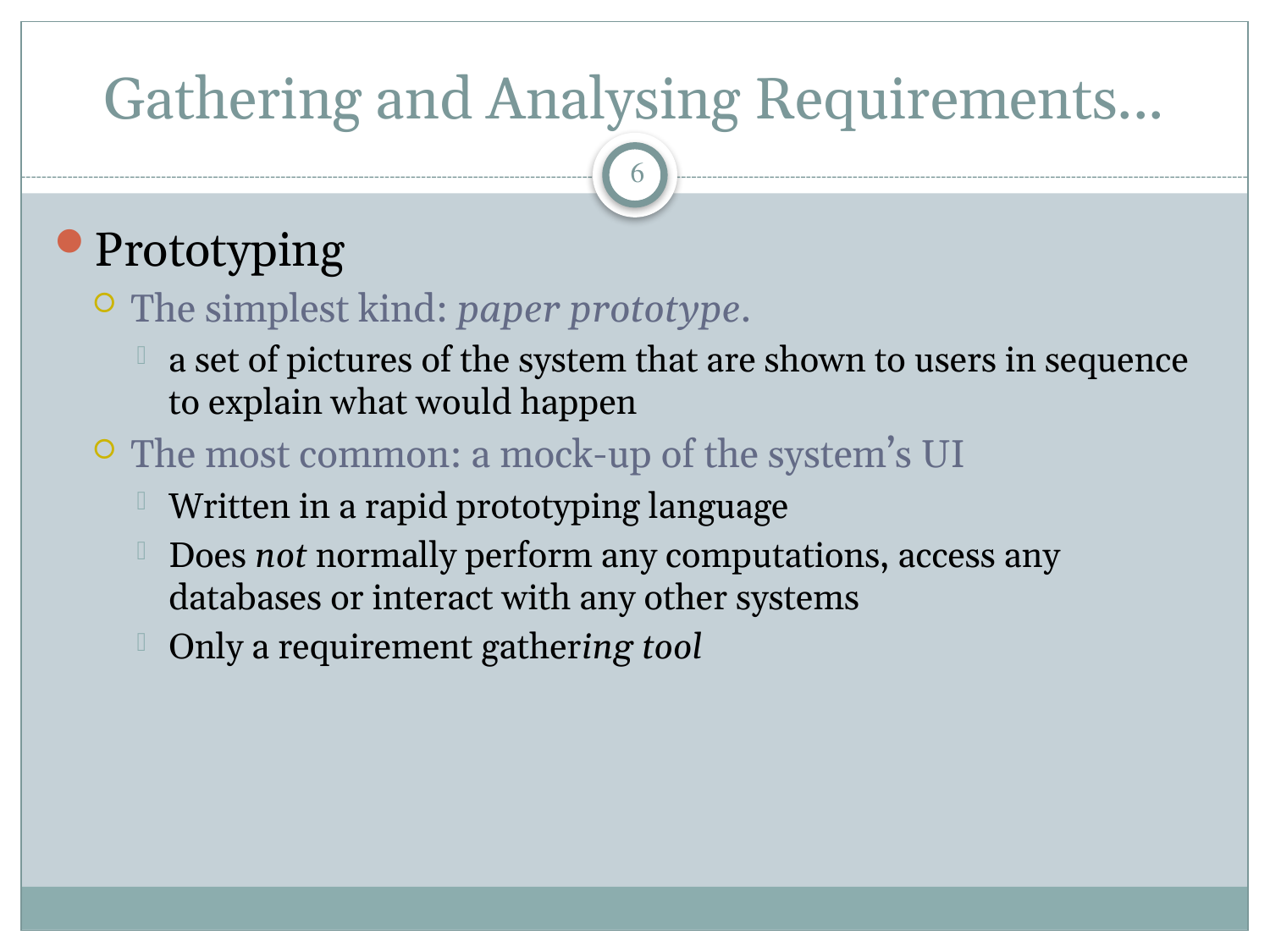

# Gathering and Analysing Requirements...
6
Prototyping
The simplest kind: paper prototype.
a set of pictures of the system that are shown to users in sequence to explain what would happen
The most common: a mock-up of the system’s UI
Written in a rapid prototyping language
Does not normally perform any computations, access any databases or interact with any other systems
Only a requirement gathering tool